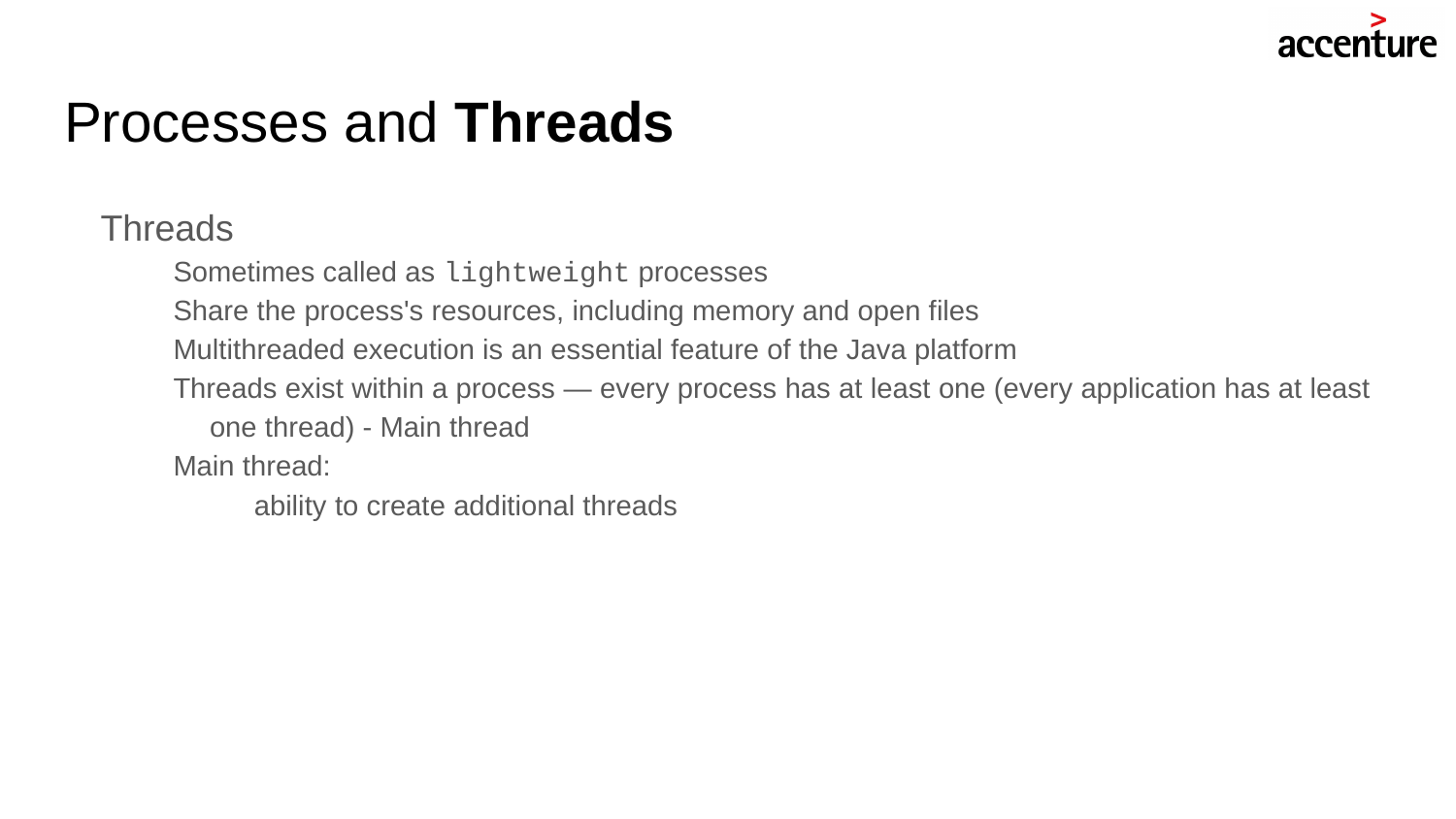

# Processes and Threads
Threads
Sometimes called as lightweight processes
Share the process's resources, including memory and open files
Multithreaded execution is an essential feature of the Java platform
Threads exist within a process — every process has at least one (every application has at least one thread) - Main thread
Main thread:
 ability to create additional threads